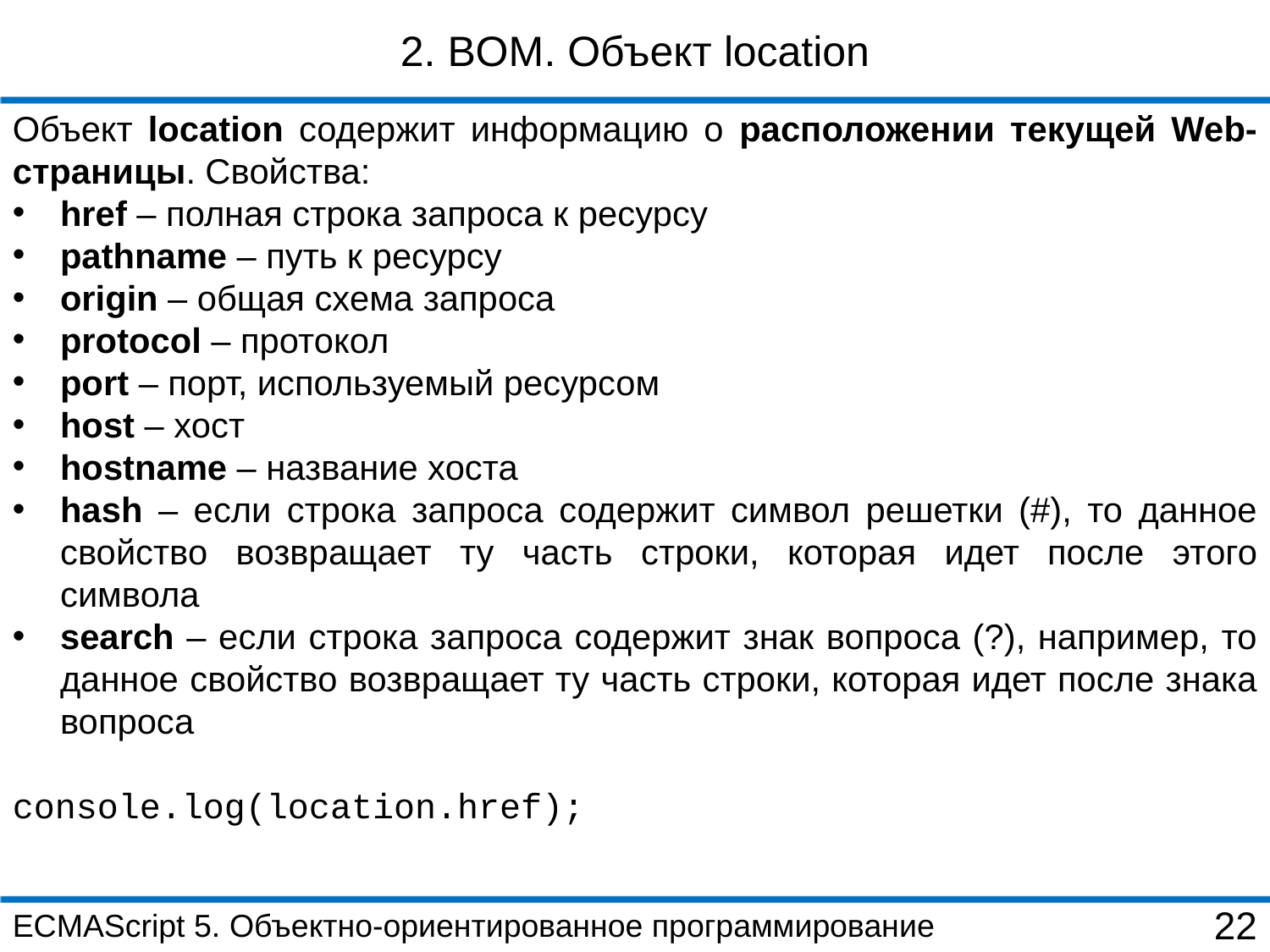

2. BOM. Объект location
Объект location содержит информацию о расположении текущей Web-страницы. Свойства:
href – полная строка запроса к ресурсу
pathname – путь к ресурсу
origin – общая схема запроса
protocol – протокол
port – порт, используемый ресурсом
host – хост
hostname – название хоста
hash – если строка запроса содержит символ решетки (#), то данное свойство возвращает ту часть строки, которая идет после этого символа
search – если строка запроса содержит знак вопроса (?), например, то данное свойство возвращает ту часть строки, которая идет после знака вопроса

console.log(location.href);
ECMAScript 5. Объектно-ориентированное программирование
22